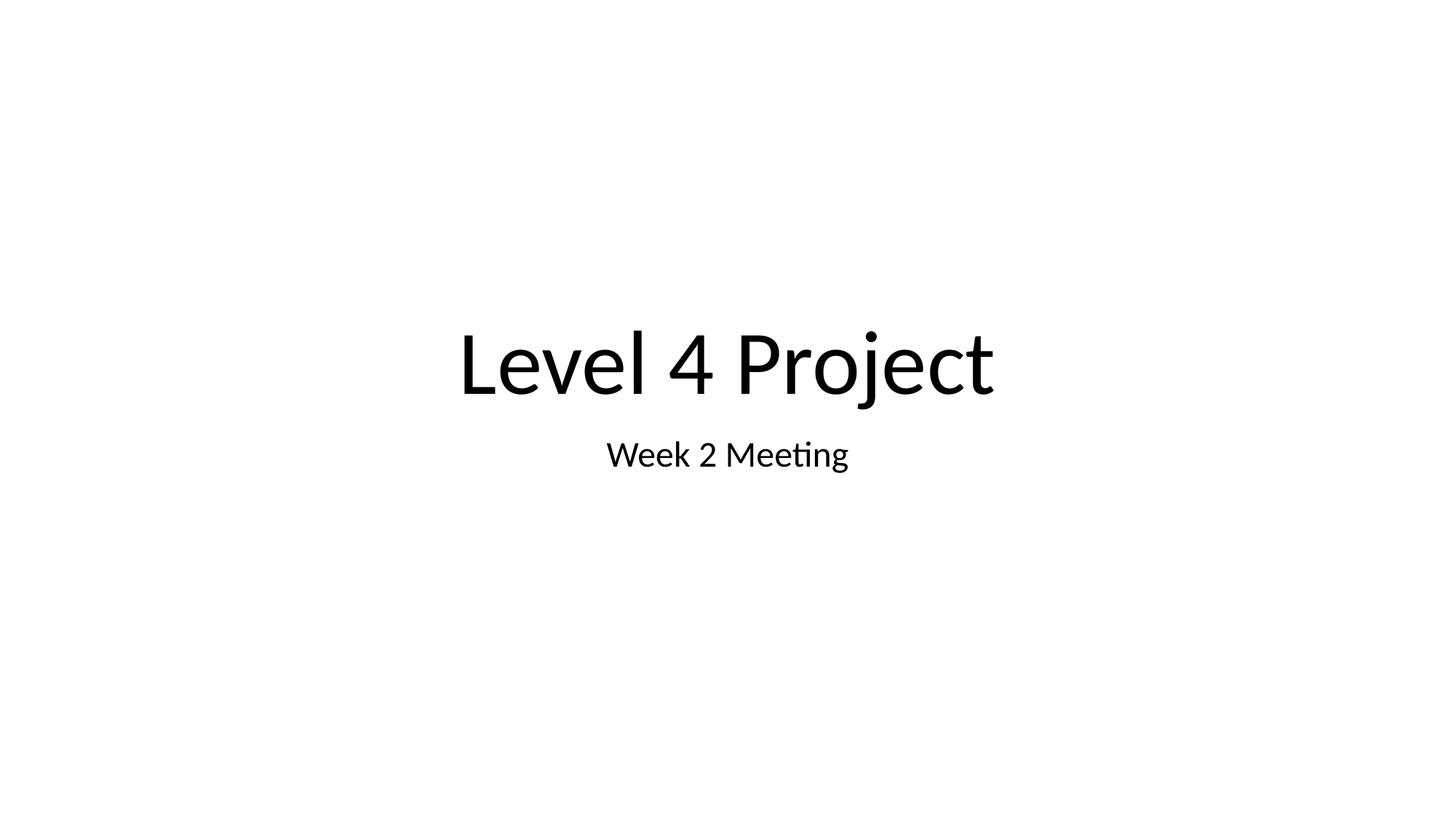

# Level 4 Project
Week 2 Meeting